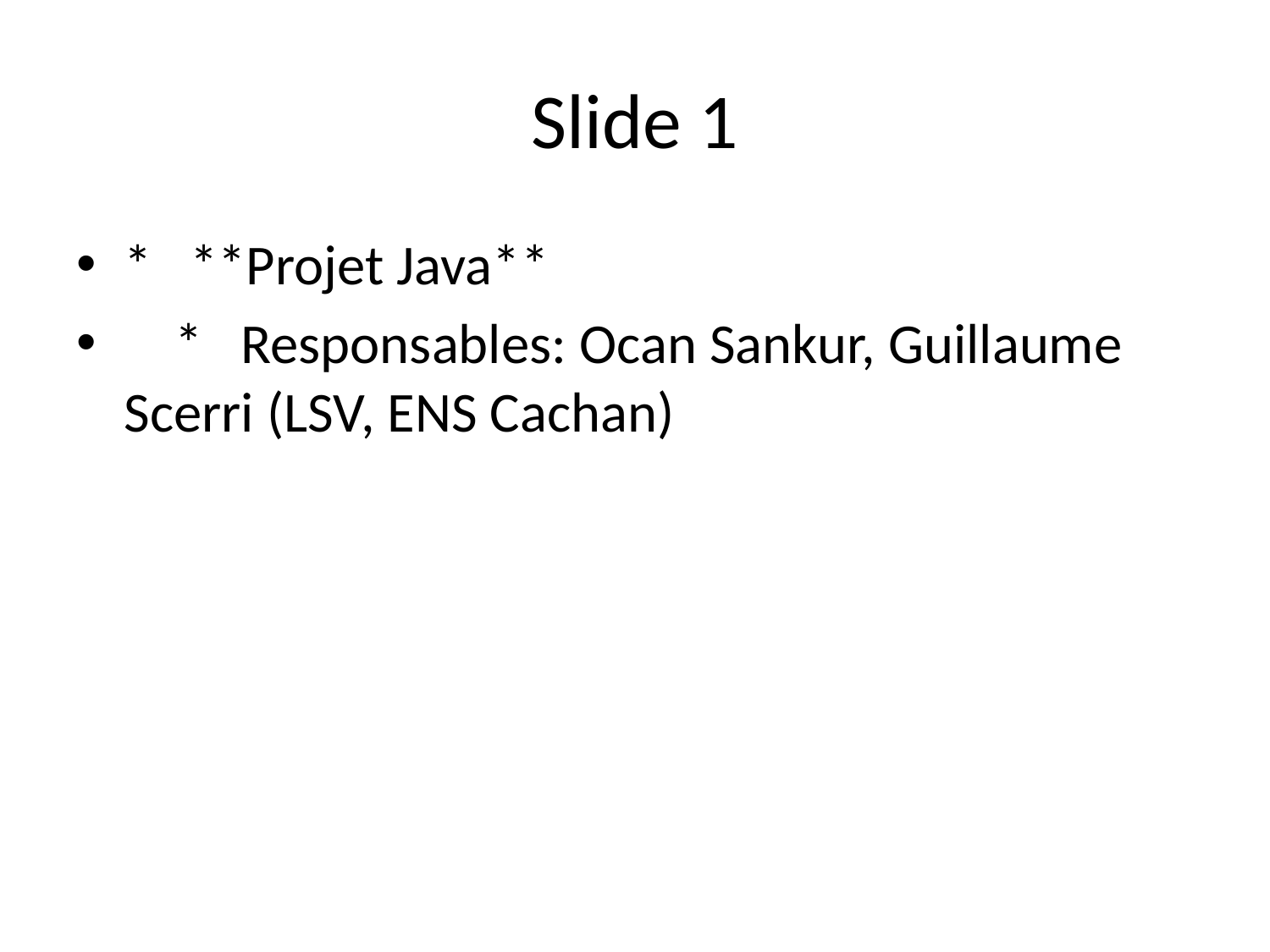

# Slide 1
*   **Projet Java**
    *   Responsables: Ocan Sankur, Guillaume Scerri (LSV, ENS Cachan)